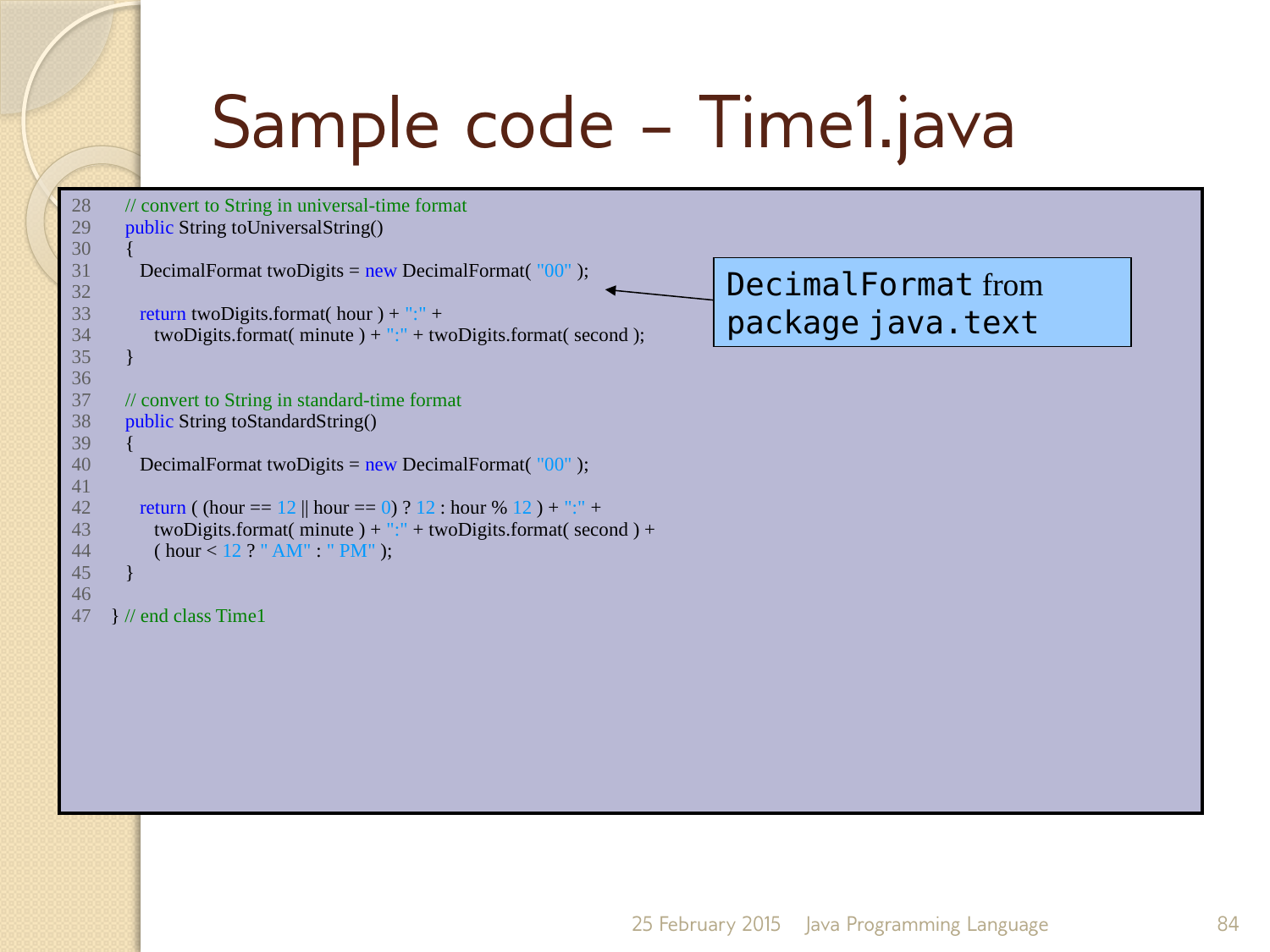

# Sample code – Time1.java
| 28 // convert to String in universal-time format 29 public String toUniversalString() 30 { 31 DecimalFormat twoDigits = new DecimalFormat( "00" ); 32 33 return twoDigits.format( hour ) + ":" + 34 twoDigits.format( minute ) + ":" + twoDigits.format( second ); 35 } 36 37 // convert to String in standard-time format 38 public String toStandardString() 39 { 40 DecimalFormat twoDigits = new DecimalFormat( "00" ); 41 42 return ( (hour == 12 || hour == 0) ? 12 : hour % 12 ) + ":" + 43 twoDigits.format( minute ) + ":" + twoDigits.format( second ) + 44 ( hour < 12 ? " AM" : " PM" ); 45 } 46 47 } // end class Time1 |
| --- |
DecimalFormat from package java.text

25 February 2015
Java Programming Language
84